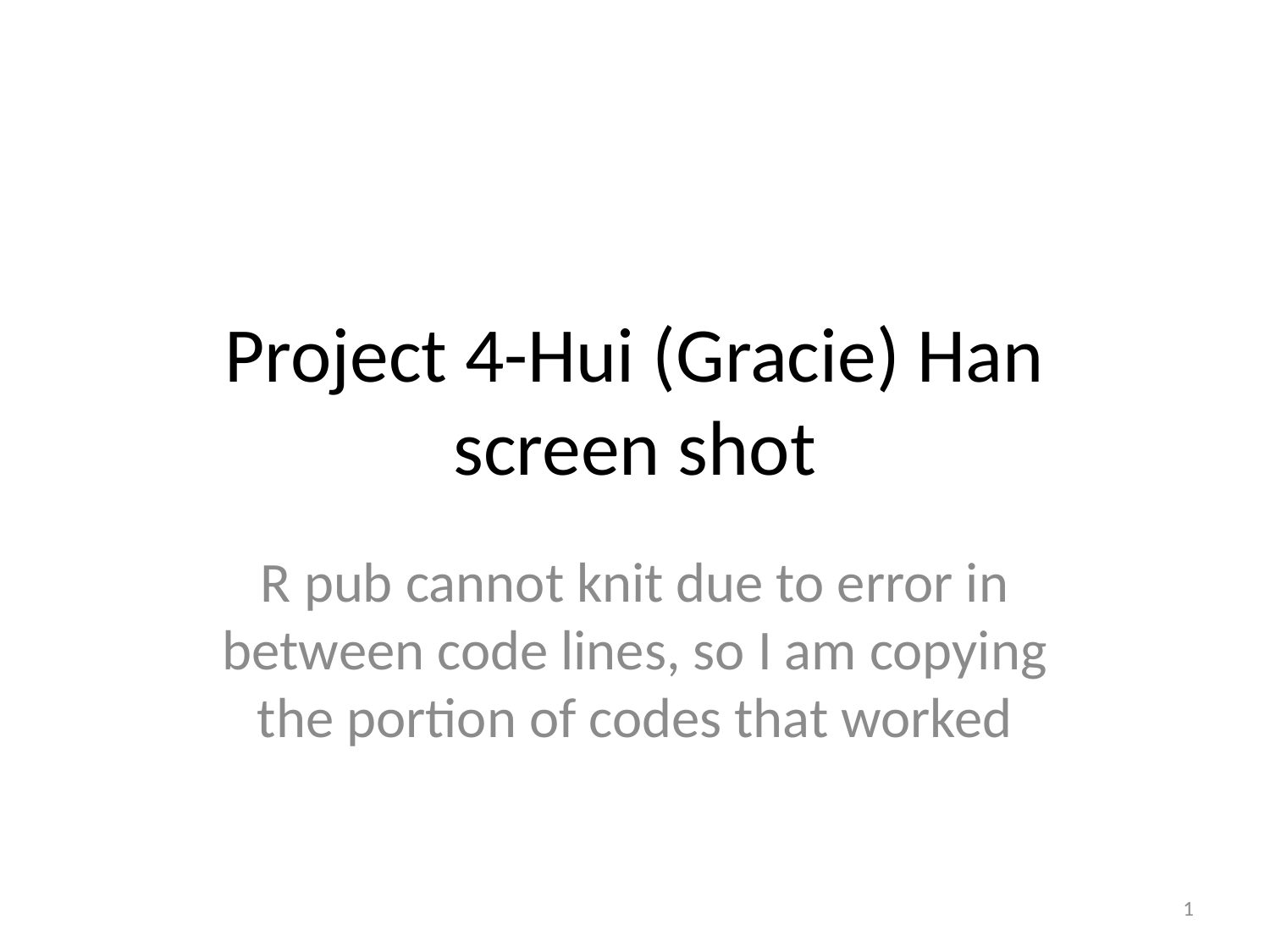

# Project 4-Hui (Gracie) Han screen shot
R pub cannot knit due to error in between code lines, so I am copying the portion of codes that worked
1